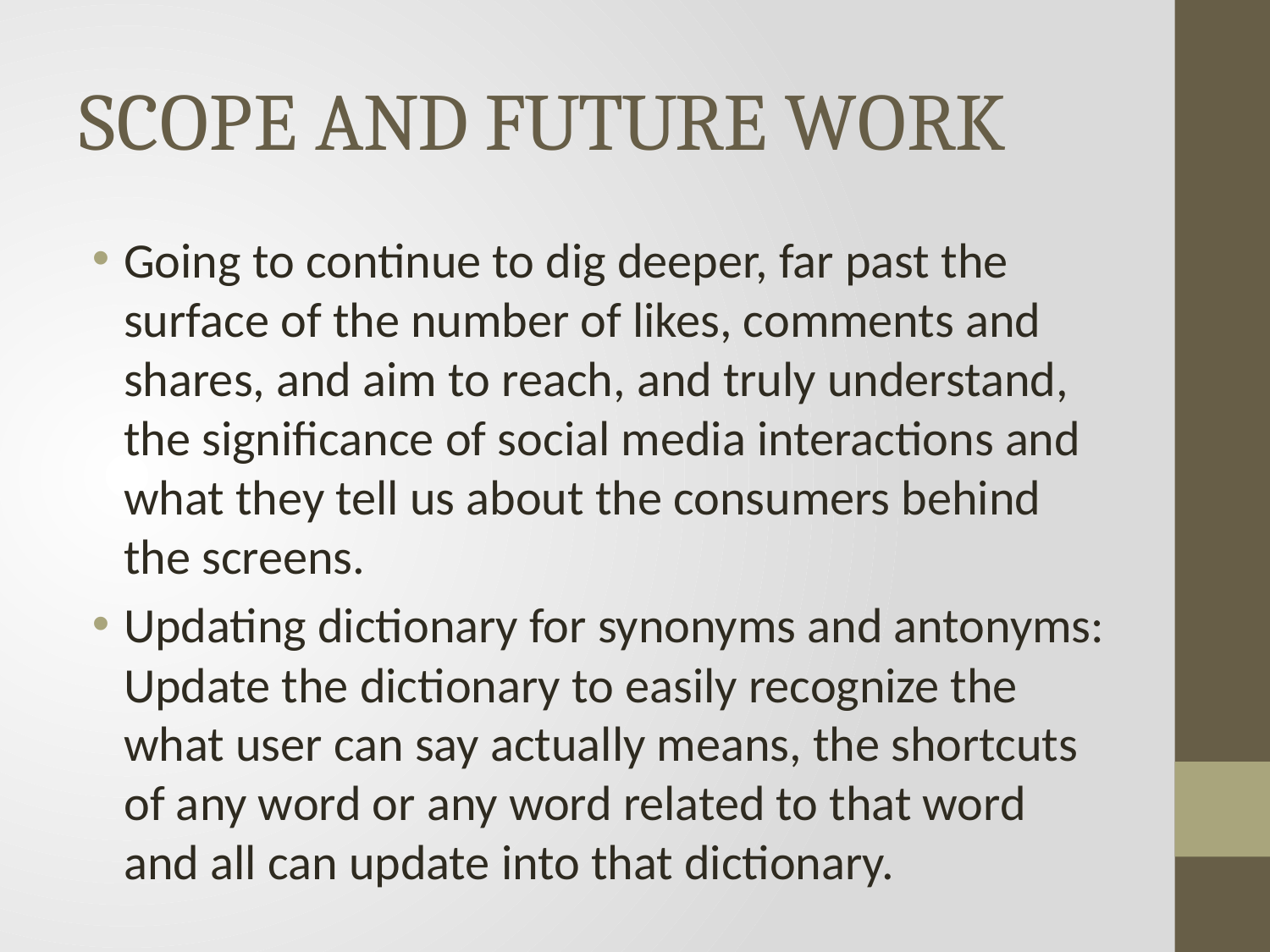

# SCOPE AND FUTURE WORK
Going to continue to dig deeper, far past the surface of the number of likes, comments and shares, and aim to reach, and truly understand, the significance of social media interactions and what they tell us about the consumers behind the screens.
Updating dictionary for synonyms and antonyms: Update the dictionary to easily recognize the what user can say actually means, the shortcuts of any word or any word related to that word and all can update into that dictionary.